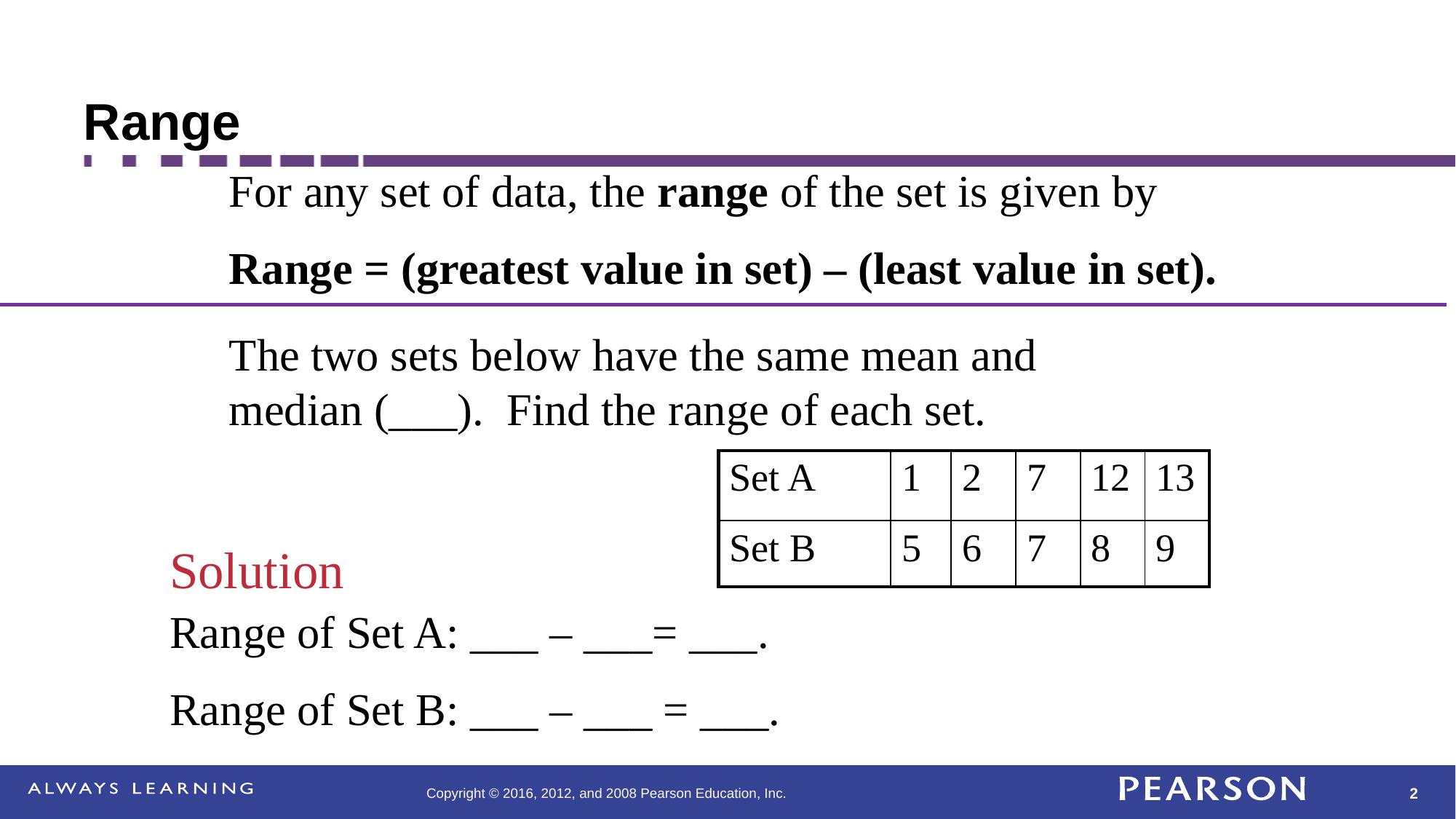

# Range
For any set of data, the range of the set is given by
Range = (greatest value in set) – (least value in set).
The two sets below have the same mean and median (___).  Find the range of each set.
| Set A | 1 | 2 | 7 | 12 | 13 |
| --- | --- | --- | --- | --- | --- |
| Set B | 5 | 6 | 7 | 8 | 9 |
Solution
Range of Set A: ___ – ___= ___.
Range of Set B: ___ – ___ = ___.